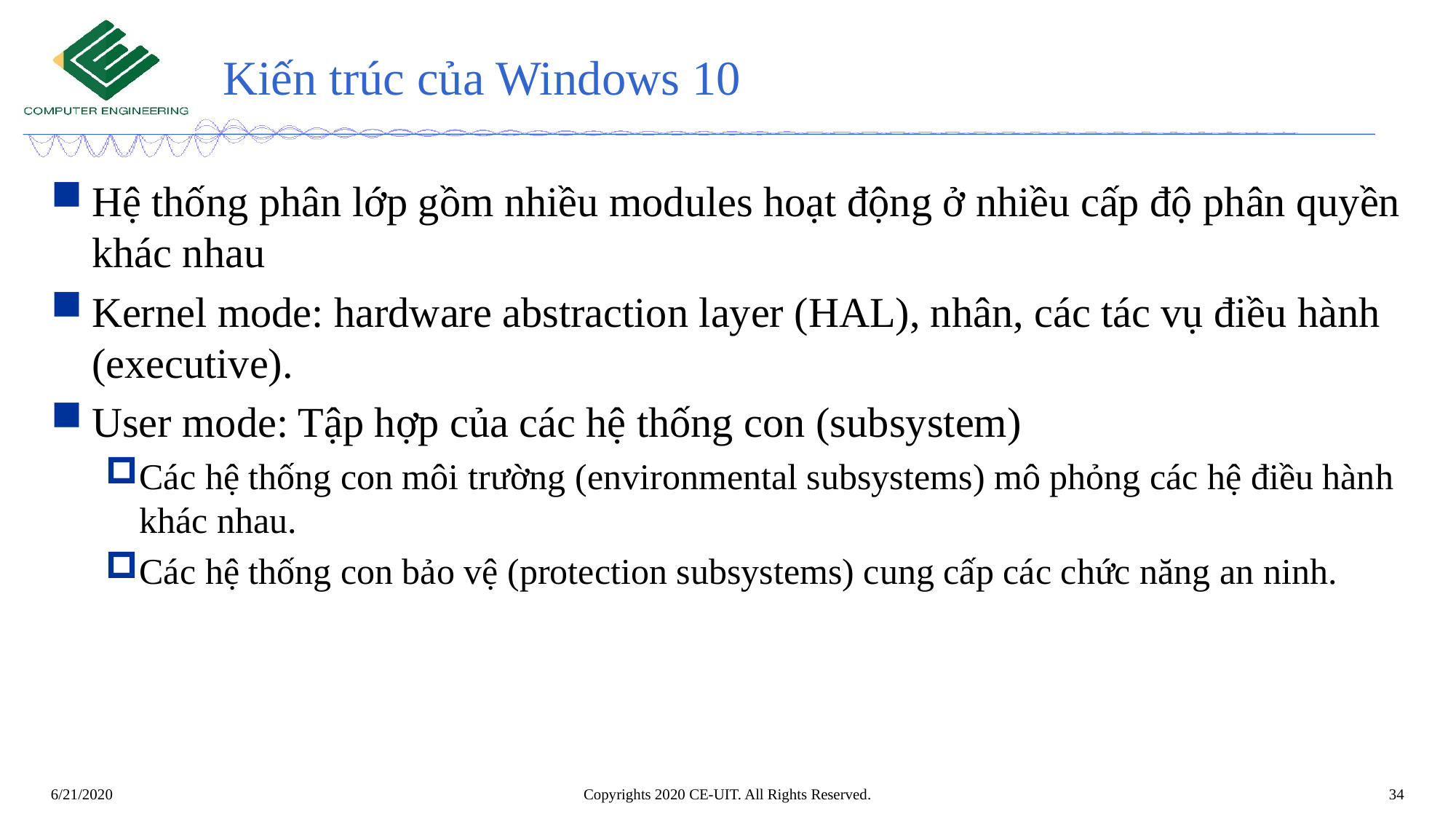

# Kiến trúc của Windows 10
Hệ thống phân lớp gồm nhiều modules hoạt động ở nhiều cấp độ phân quyền khác nhau
Kernel mode: hardware abstraction layer (HAL), nhân, các tác vụ điều hành (executive).
User mode: Tập hợp của các hệ thống con (subsystem)
Các hệ thống con môi trường (environmental subsystems) mô phỏng các hệ điều hành khác nhau.
Các hệ thống con bảo vệ (protection subsystems) cung cấp các chức năng an ninh.

Copyrights 2020 CE-UIT. All Rights Reserved.
34
6/21/2020